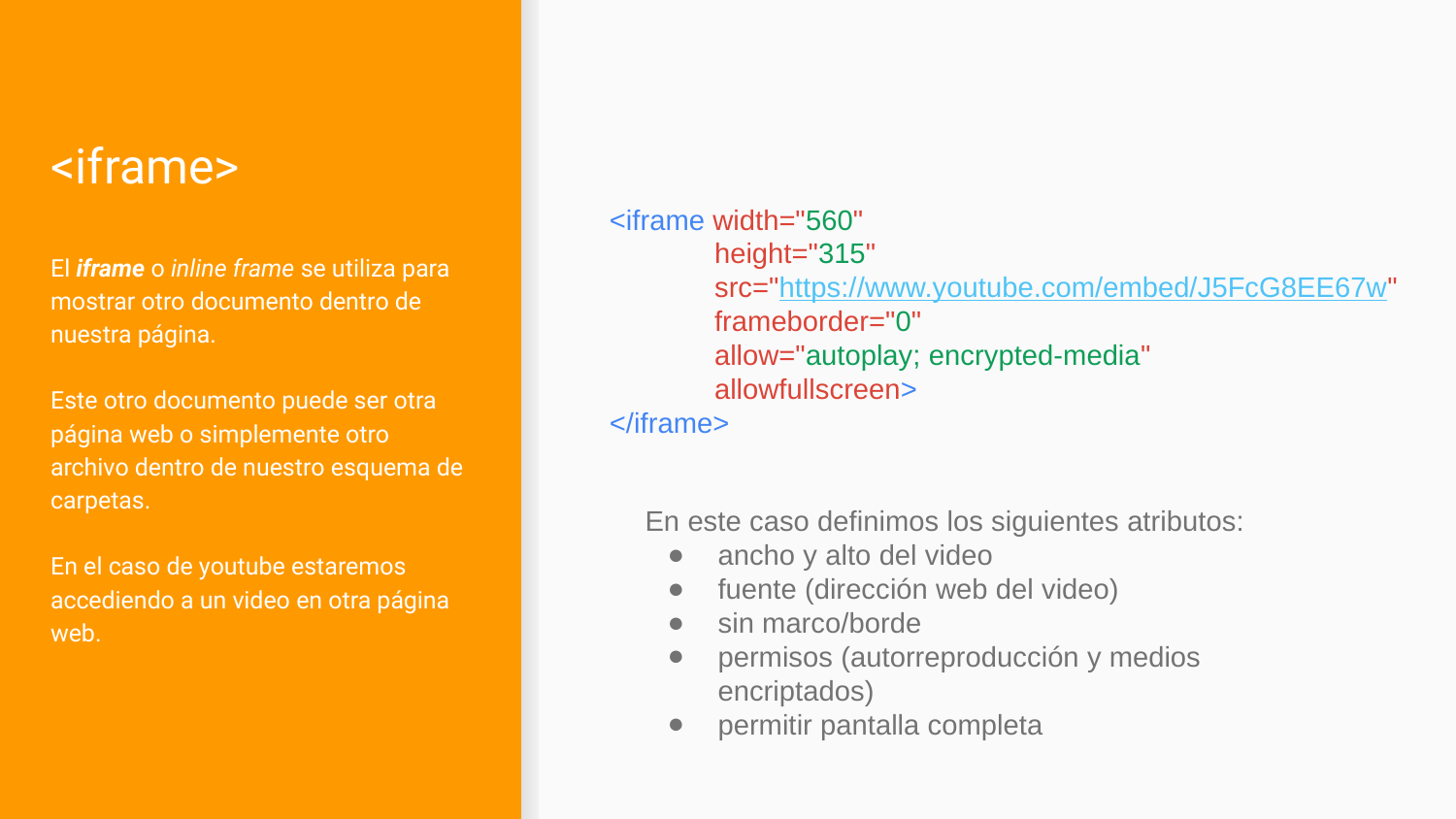

# <iframe>
<iframe width="560"
    height="315"
    src="https://www.youtube.com/embed/J5FcG8EE67w"
    frameborder="0"
    allow="autoplay; encrypted-media"
    allowfullscreen>
</iframe>
El iframe o inline frame se utiliza para mostrar otro documento dentro de nuestra página.
Este otro documento puede ser otra página web o simplemente otro archivo dentro de nuestro esquema de carpetas.
En el caso de youtube estaremos accediendo a un video en otra página web.
En este caso definimos los siguientes atributos:
ancho y alto del video
fuente (dirección web del video)
sin marco/borde
permisos (autorreproducción y medios encriptados)
permitir pantalla completa